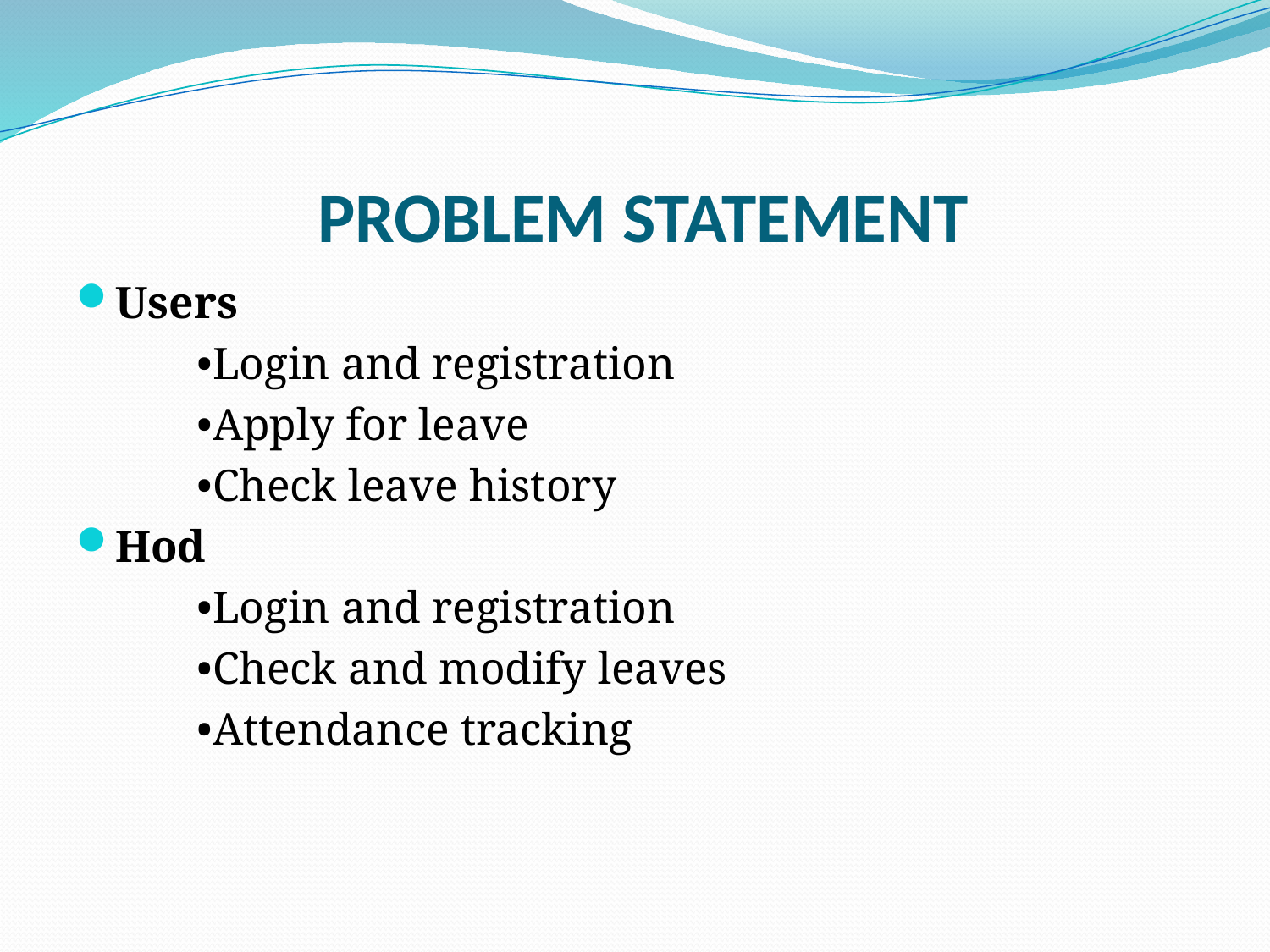

# PROBLEM STATEMENT
Users
	•Login and registration
	•Apply for leave
	•Check leave history
Hod
	•Login and registration
	•Check and modify leaves
	•Attendance tracking